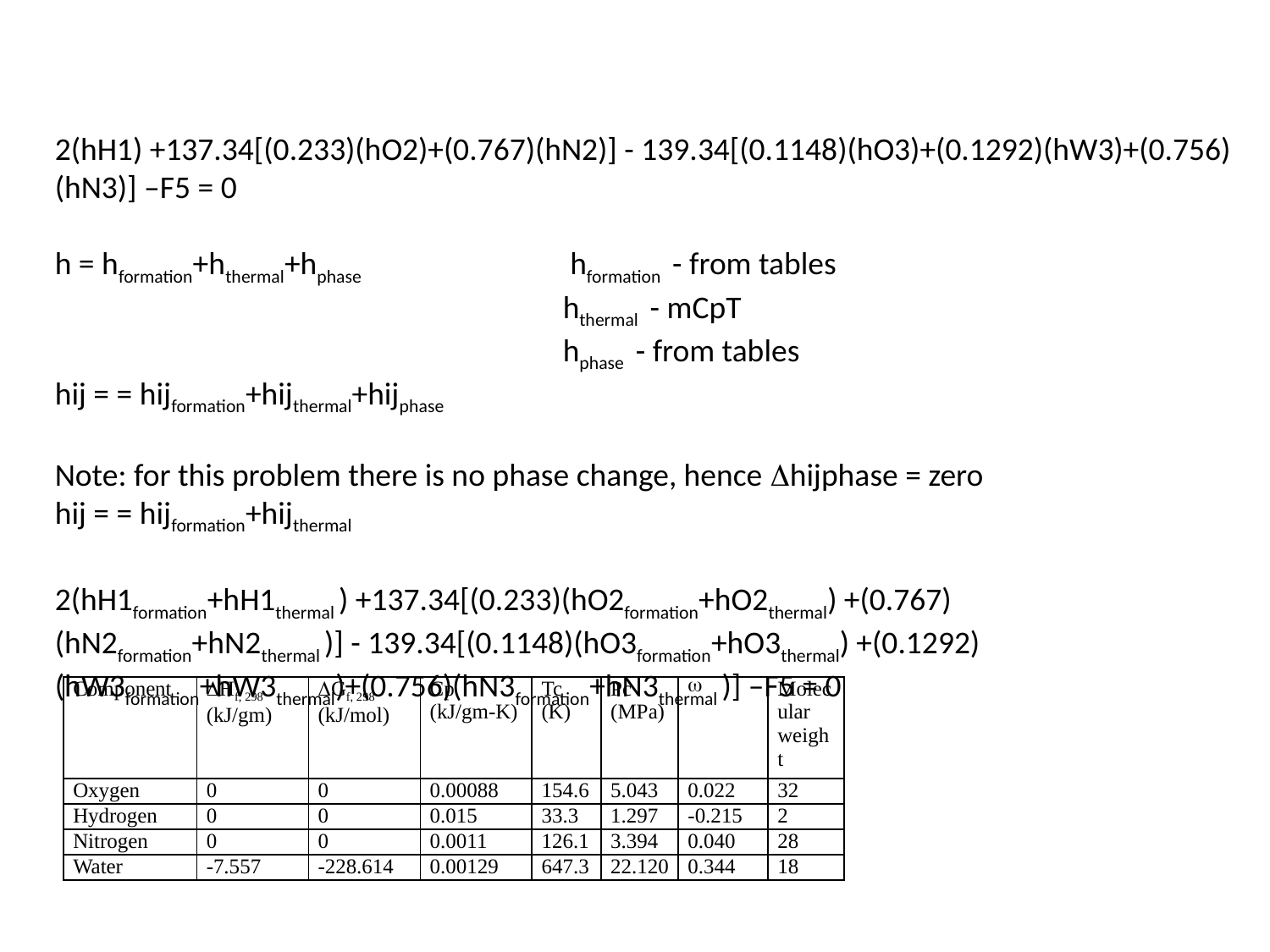

2(hH1) +137.34[(0.233)(hO2)+(0.767)(hN2)] - 139.34[(0.1148)(hO3)+(0.1292)(hW3)+(0.756)(hN3)] –F5 = 0

h = hformation+hthermal+hphase		 hformation  - from tables
				hthermal  - mCpT
				hphase  - from tables
hij = = hijformation+hijthermal+hijphase

Note: for this problem there is no phase change, hence Δhijphase = zero
hij = = hijformation+hijthermal

2(hH1formation+hH1thermal ) +137.34[(0.233)(hO2formation+hO2thermal) +(0.767)(hN2formation+hN2thermal )] - 139.34[(0.1148)(hO3formation+hO3thermal) +(0.1292)(hW3formation+hW3thermal)+(0.756)(hN3formation+hN3thermal )] –F5 = 0

| Component | ΔHf, 298 (kJ/gm) | ΔGf, 298 (kJ/mol) | Cp (kJ/gm-K) | Tc (K) | Pc (MPa) | ω | Molecular weight |
| --- | --- | --- | --- | --- | --- | --- | --- |
| Oxygen | 0 | 0 | 0.00088 | 154.6 | 5.043 | 0.022 | 32 |
| Hydrogen | 0 | 0 | 0.015 | 33.3 | 1.297 | -0.215 | 2 |
| Nitrogen | 0 | 0 | 0.0011 | 126.1 | 3.394 | 0.040 | 28 |
| Water | -7.557 | -228.614 | 0.00129 | 647.3 | 22.120 | 0.344 | 18 |